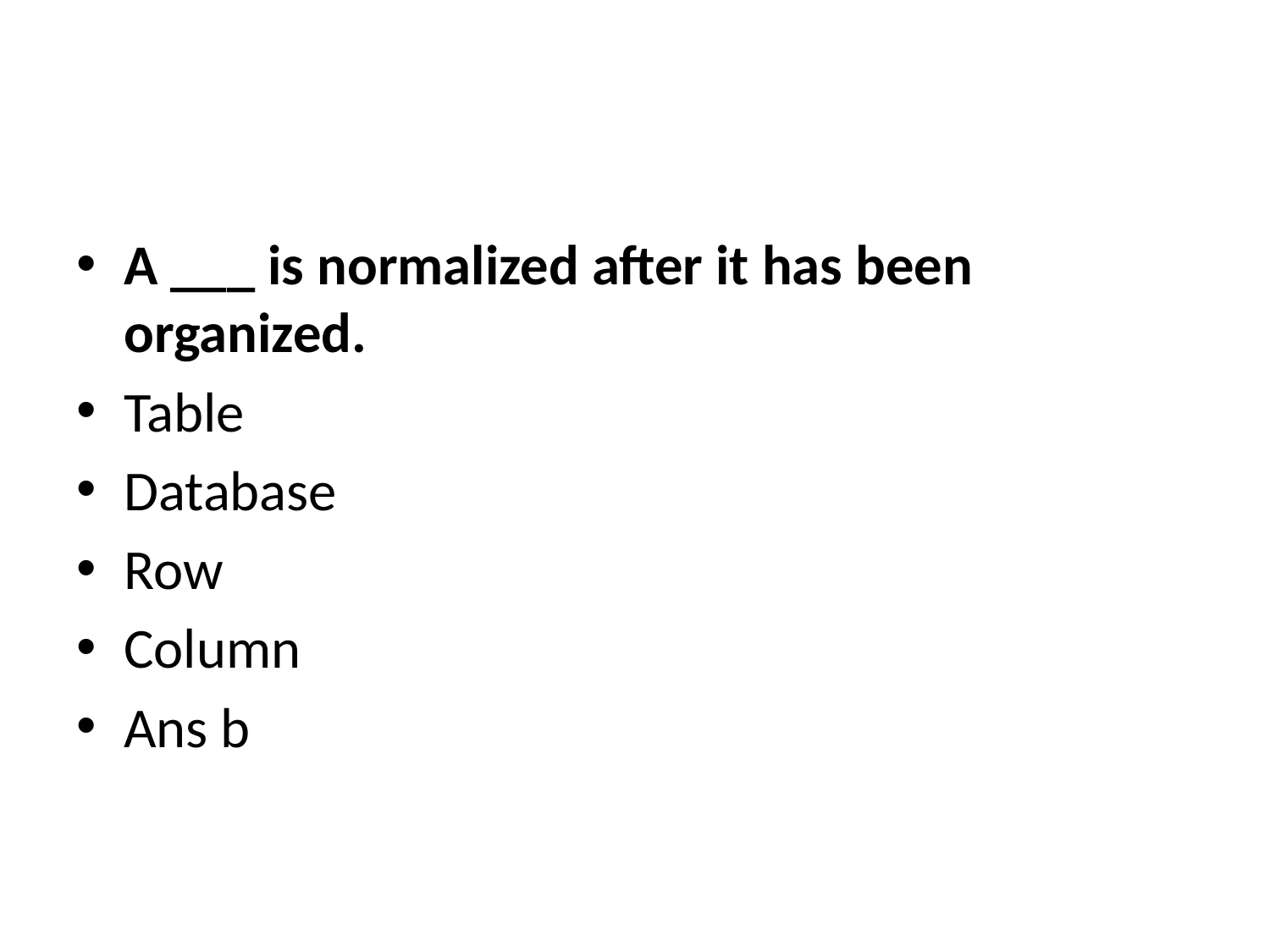

#
A ___ is normalized after it has been organized.
Table
Database
Row
Column
Ans b